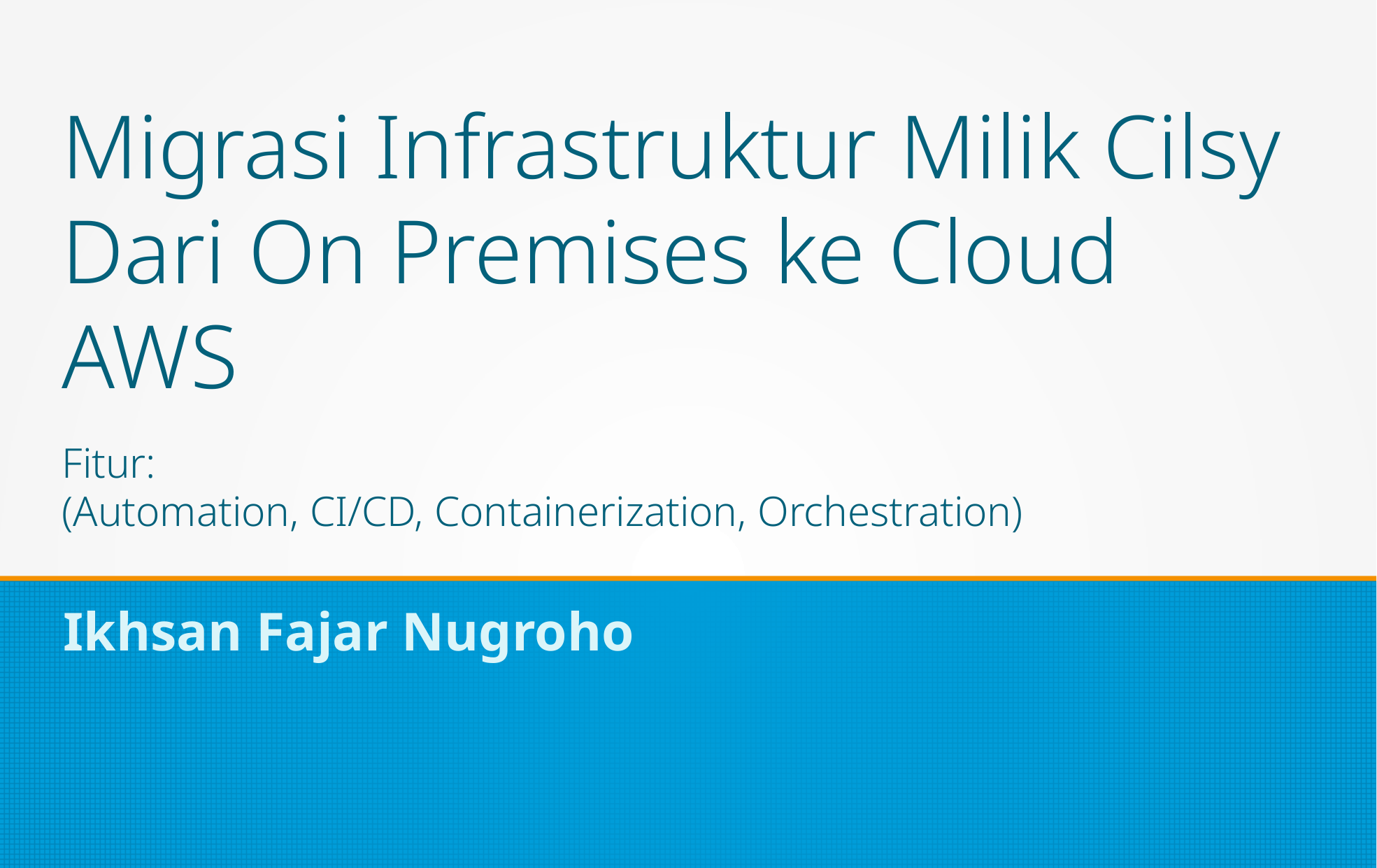

Migrasi Infrastruktur Milik Cilsy Dari On Premises ke Cloud AWS
Fitur:
(Automation, CI/CD, Containerization, Orchestration)
Ikhsan Fajar Nugroho